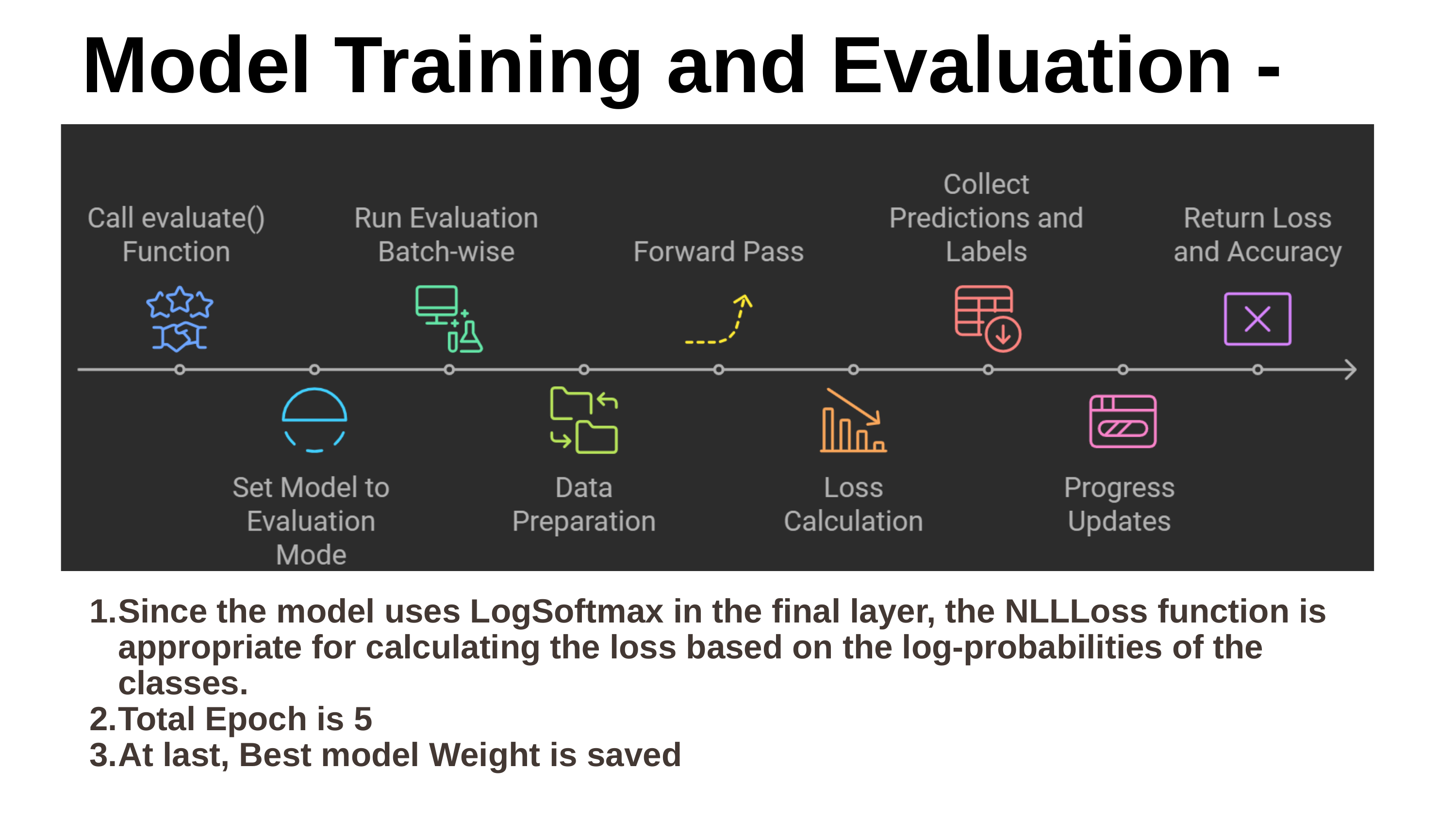

Model Training and Evaluation -

Since the model uses LogSoftmax in the final layer, the NLLLoss function is appropriate for calculating the loss based on the log-probabilities of the classes.
Total Epoch is 5
At last, Best model Weight is saved